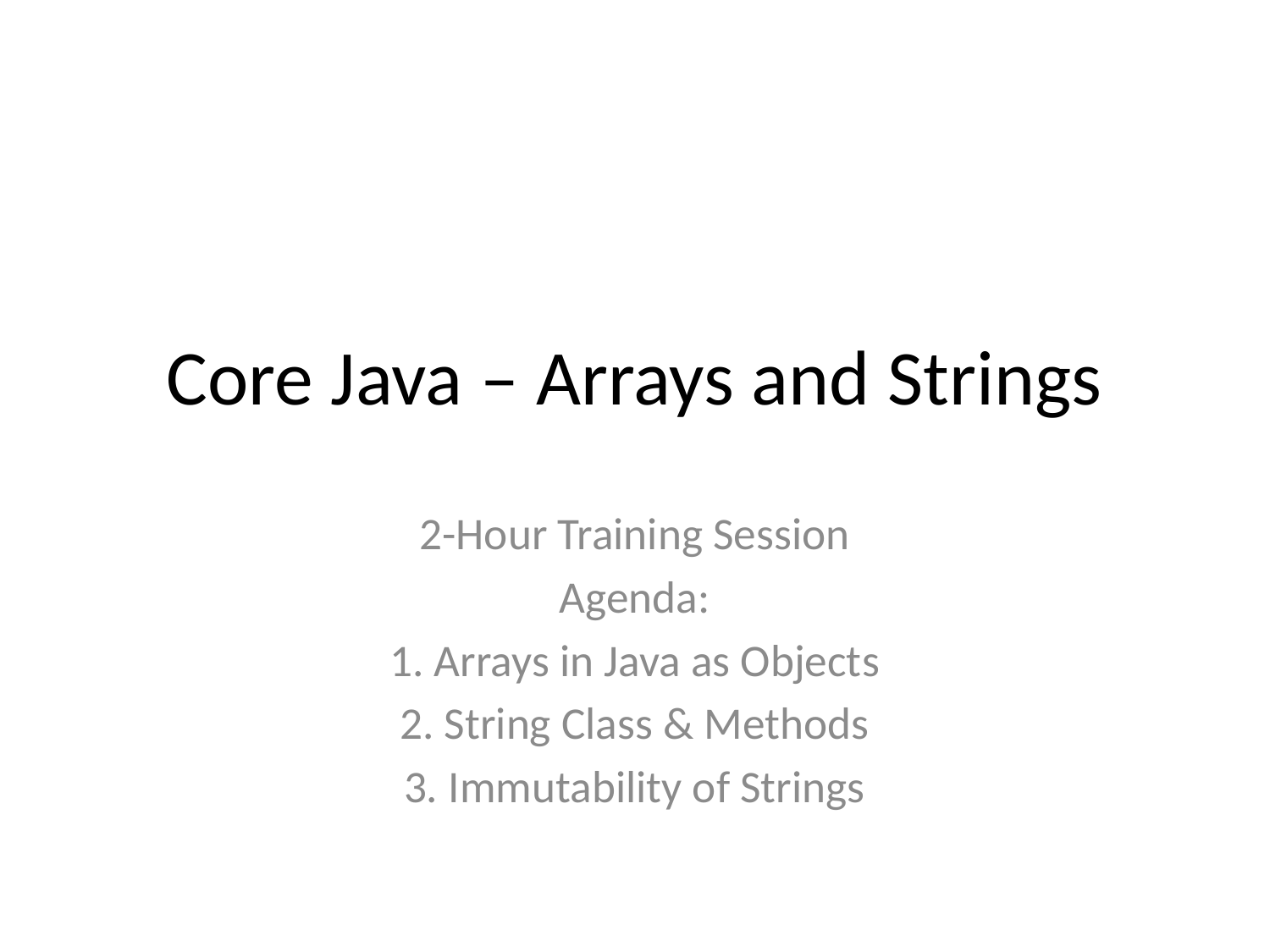

# Core Java – Arrays and Strings
2-Hour Training Session
Agenda:
1. Arrays in Java as Objects
2. String Class & Methods
3. Immutability of Strings